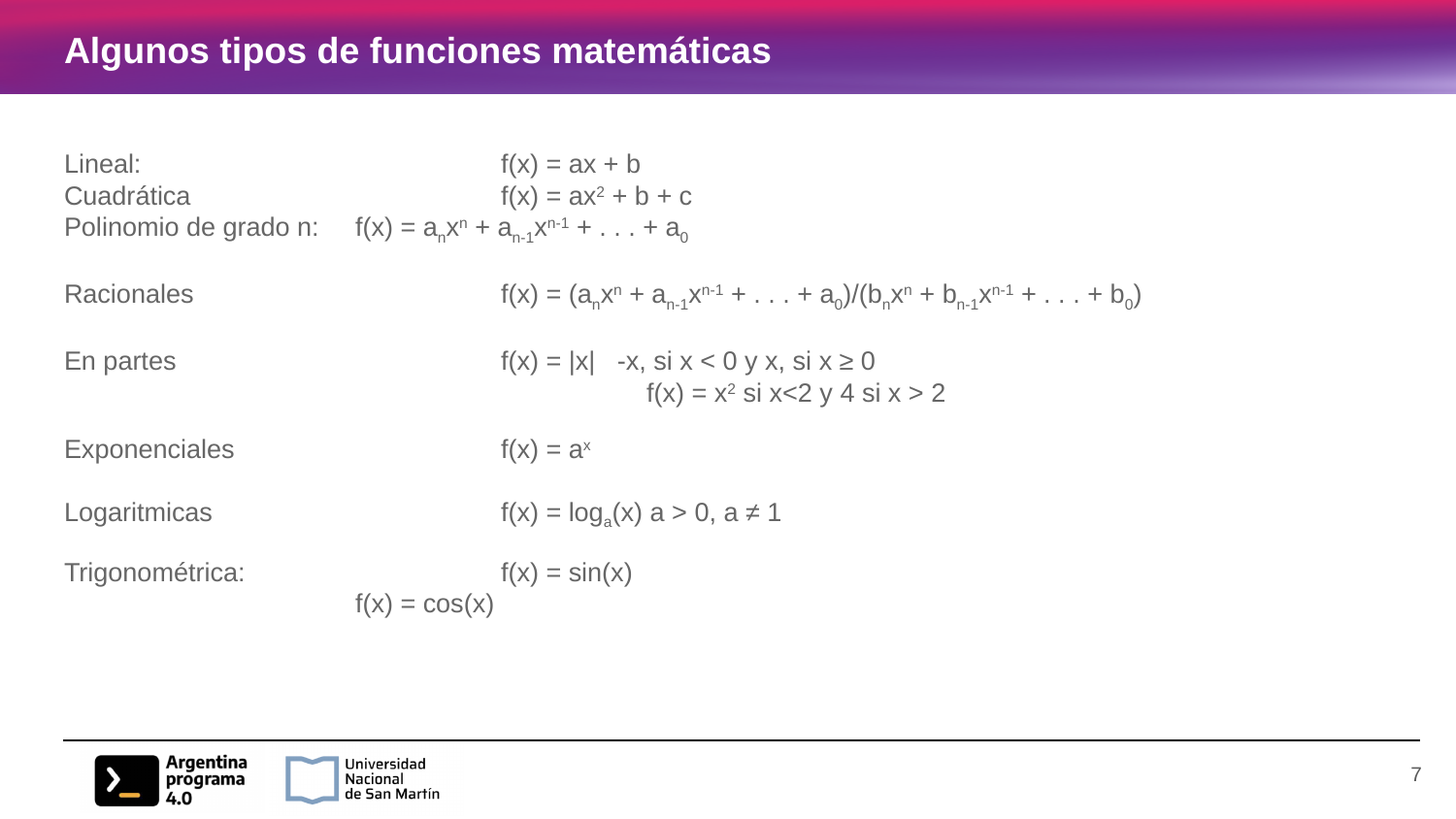

# Algunos tipos de funciones matemáticas
Lineal:			f(x) = ax + b
Cuadrática			f(x) = ax2 + b + c
Polinomio de grado n:  	f(x) = anxn + an-1xn-1 + . . . + a0

Racionales			f(x) = (anxn + an-1xn-1 + . . . + a0)/(bnxn + bn-1xn-1 + . . . + b0)

En partes			f(x) = |x|   -x, si x < 0 y x, si x ≥ 0
				f(x) = x2 si x<2 y 4 si x > 2

Exponenciales 		f(x) = ax

Logaritmicas		f(x) = loga(x) a > 0, a ≠ 1

Trigonométrica:  		f(x) = sin(x)
f(x) = cos(x)
7